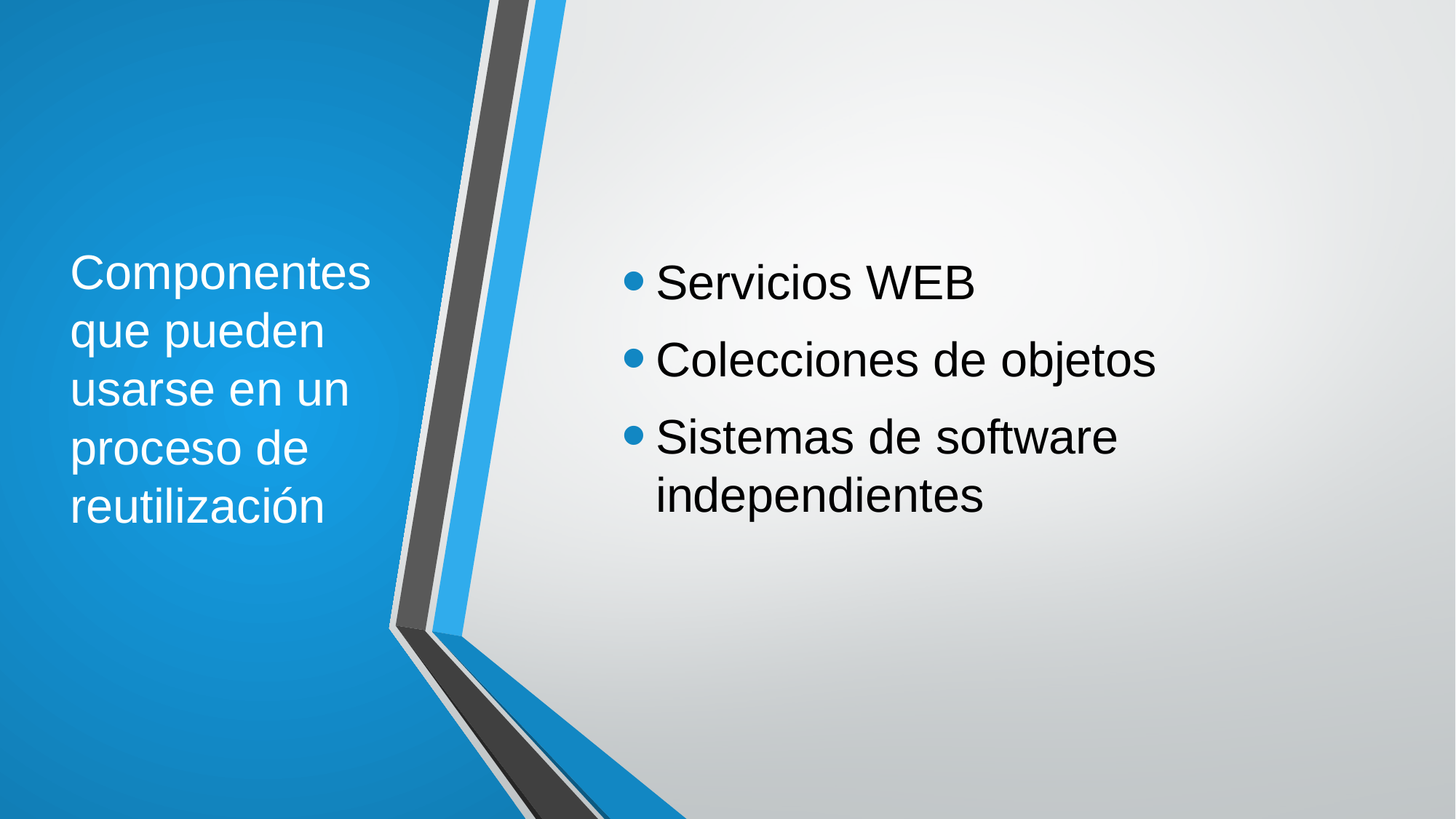

# Componentes que pueden usarse en un proceso de reutilización
Servicios WEB
Colecciones de objetos
Sistemas de software independientes